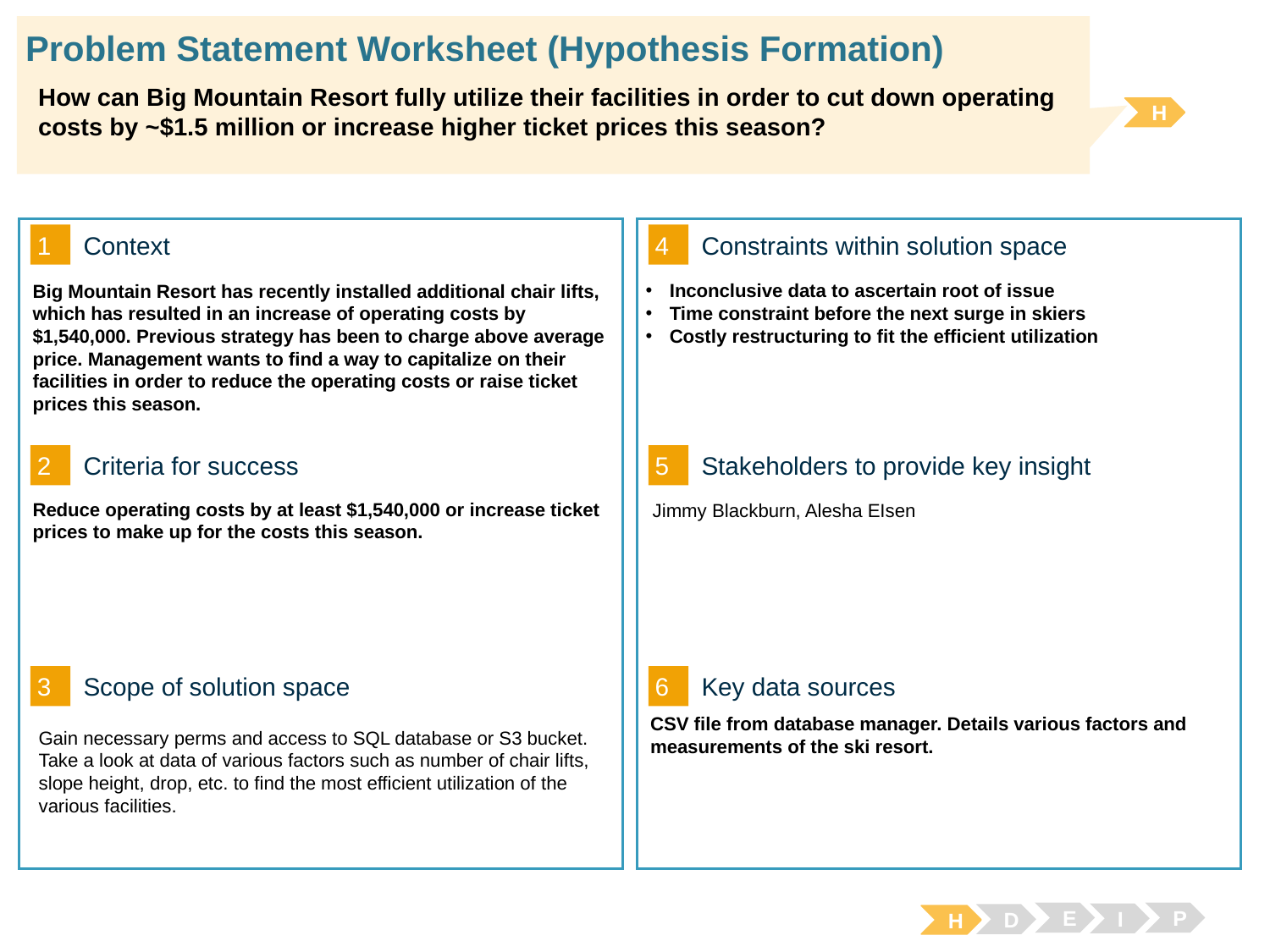

# Problem Statement Worksheet (Hypothesis Formation)
How can Big Mountain Resort fully utilize their facilities in order to cut down operating costs by ~$1.5 million or increase higher ticket prices this season?
H

1
4
Context
Constraints within solution space
Inconclusive data to ascertain root of issue
Time constraint before the next surge in skiers
Costly restructuring to fit the efficient utilization
Big Mountain Resort has recently installed additional chair lifts, which has resulted in an increase of operating costs by $1,540,000. Previous strategy has been to charge above average price. Management wants to find a way to capitalize on their facilities in order to reduce the operating costs or raise ticket prices this season.
2
5
Criteria for success
Stakeholders to provide key insight
Reduce operating costs by at least $1,540,000 or increase ticket prices to make up for the costs this season.
Jimmy Blackburn, Alesha EIsen
3
6
Key data sources
Scope of solution space
CSV file from database manager. Details various factors and measurements of the ski resort.
Gain necessary perms and access to SQL database or S3 bucket. Take a look at data of various factors such as number of chair lifts, slope height, drop, etc. to find the most efficient utilization of the various facilities.
E
P
I
D
H